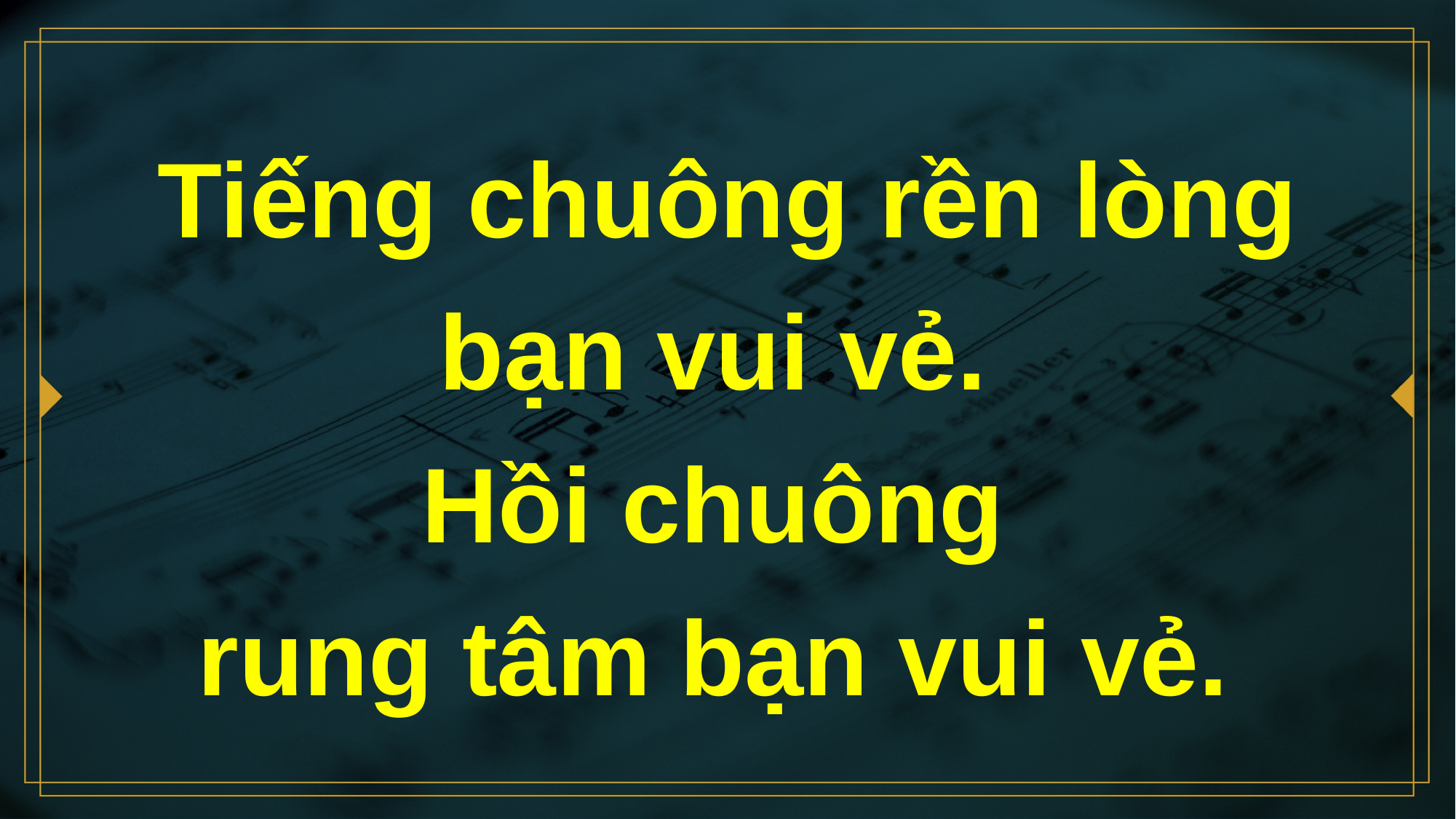

# Tiếng chuông rền lòng bạn vui vẻ. Hồi chuông rung tâm bạn vui vẻ.